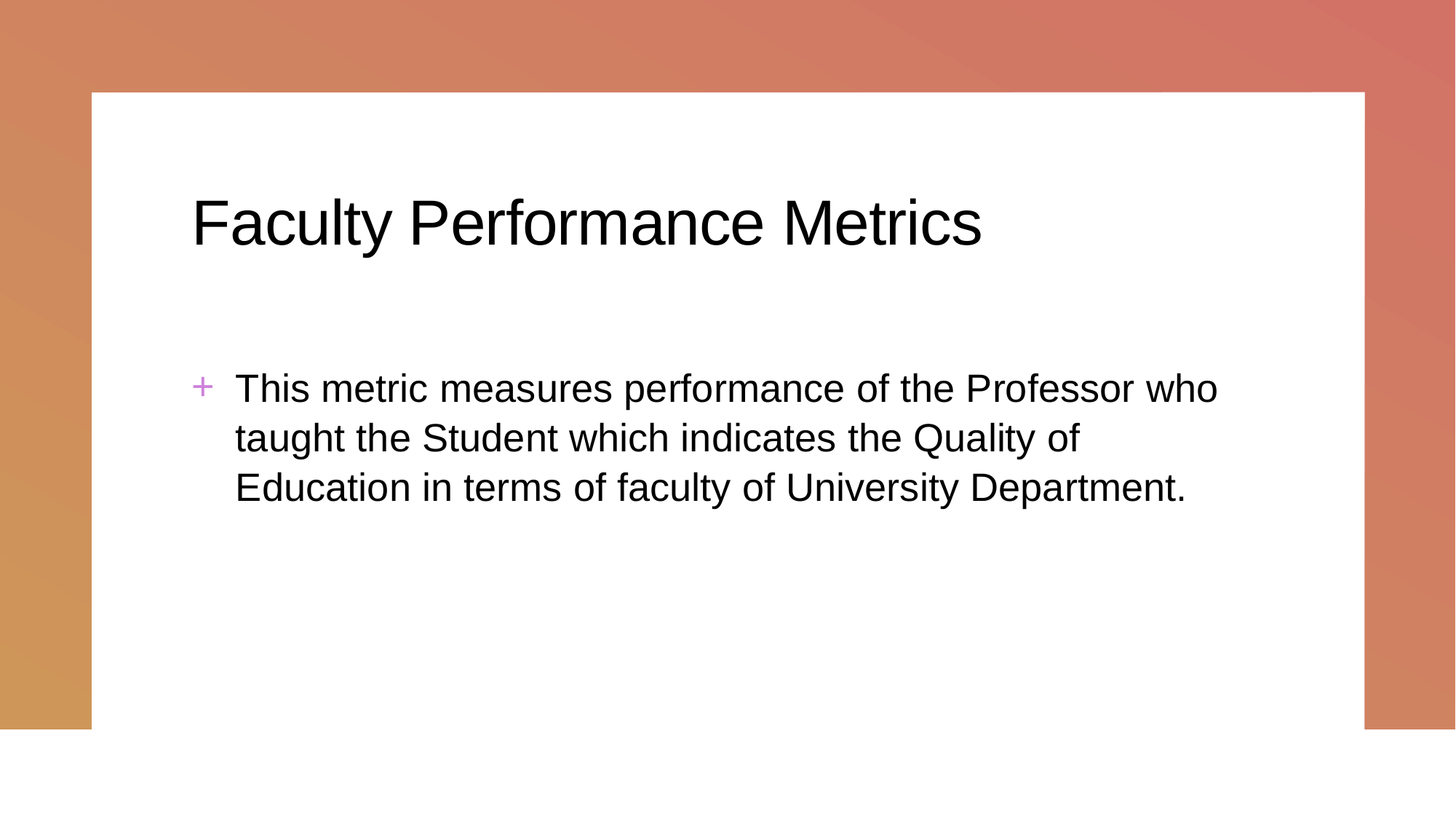

# Faculty Performance Metrics
This metric measures performance of the Professor who taught the Student which indicates the Quality of Education in terms of faculty of University Department.